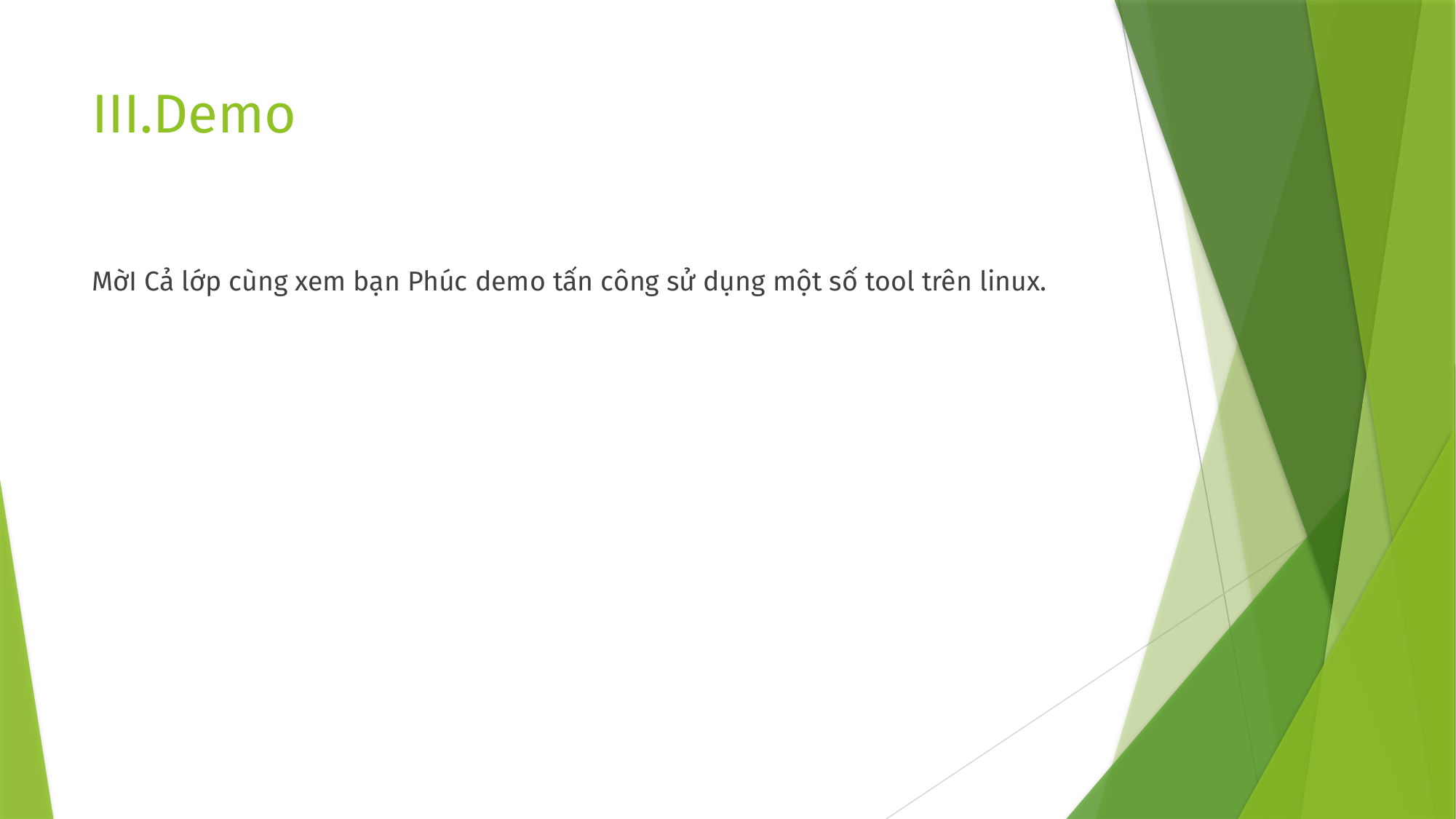

# III.Demo
MờI Cả lớp cùng xem bạn Phúc demo tấn công sử dụng một số tool trên linux.